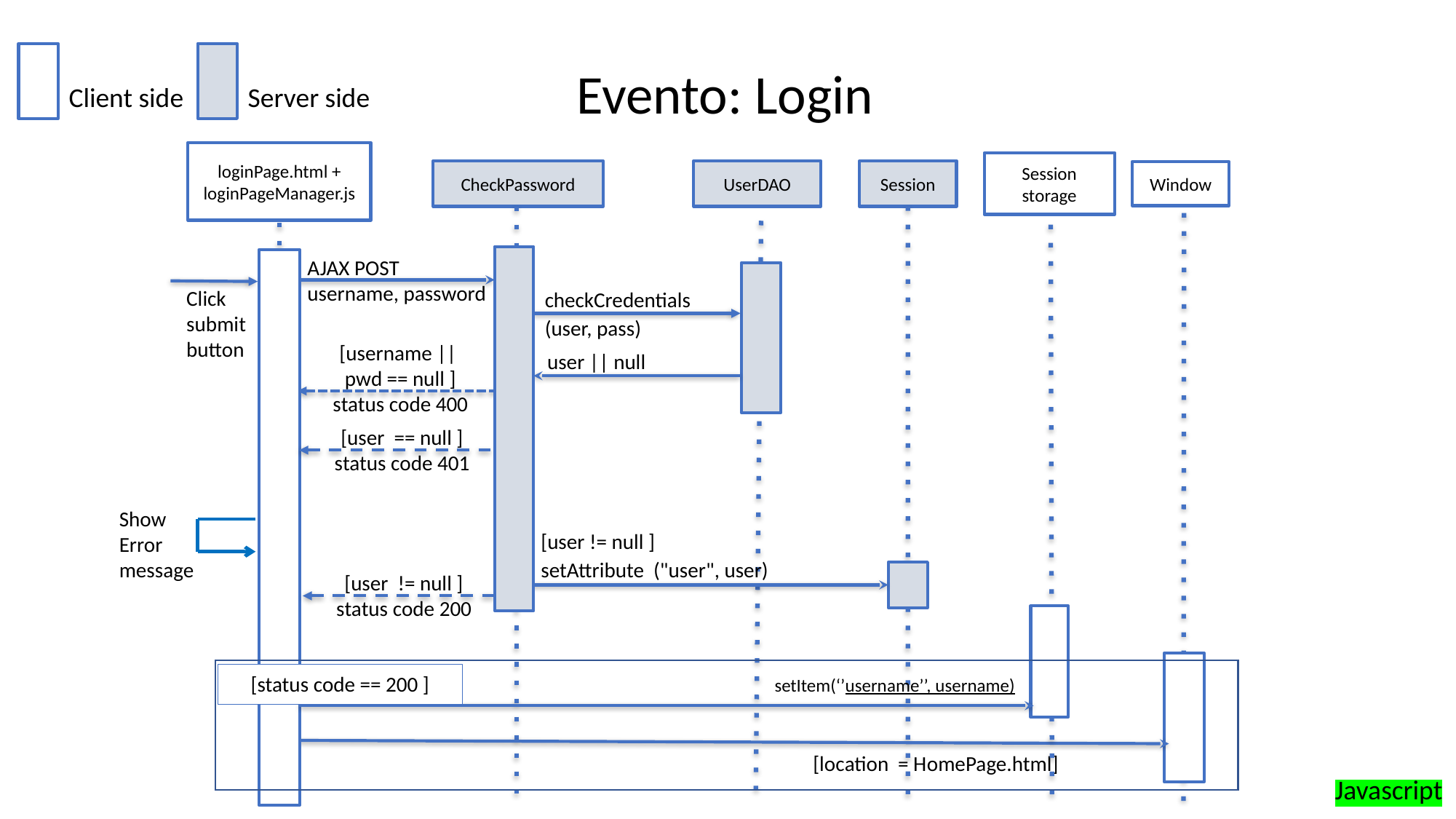

# Evento: Login

Client side
Server side
loginPage.html + loginPageManager.js
Session storage
CheckPassword
UserDAO
Session
Window

AJAX POST username, password

Click
submit
button
checkCredentials
(user, pass)
[username ||
pwd == null ]
status code 400
user || null
[user  == null ]
status code 401
Show
Error
message
[user != null ]
setAttribute  ("user", user)

[user  != null ]
status code 200

[status code == 200 ]
setItem(‘’username’’, username)
[location  = HomePage.html]
Javascript